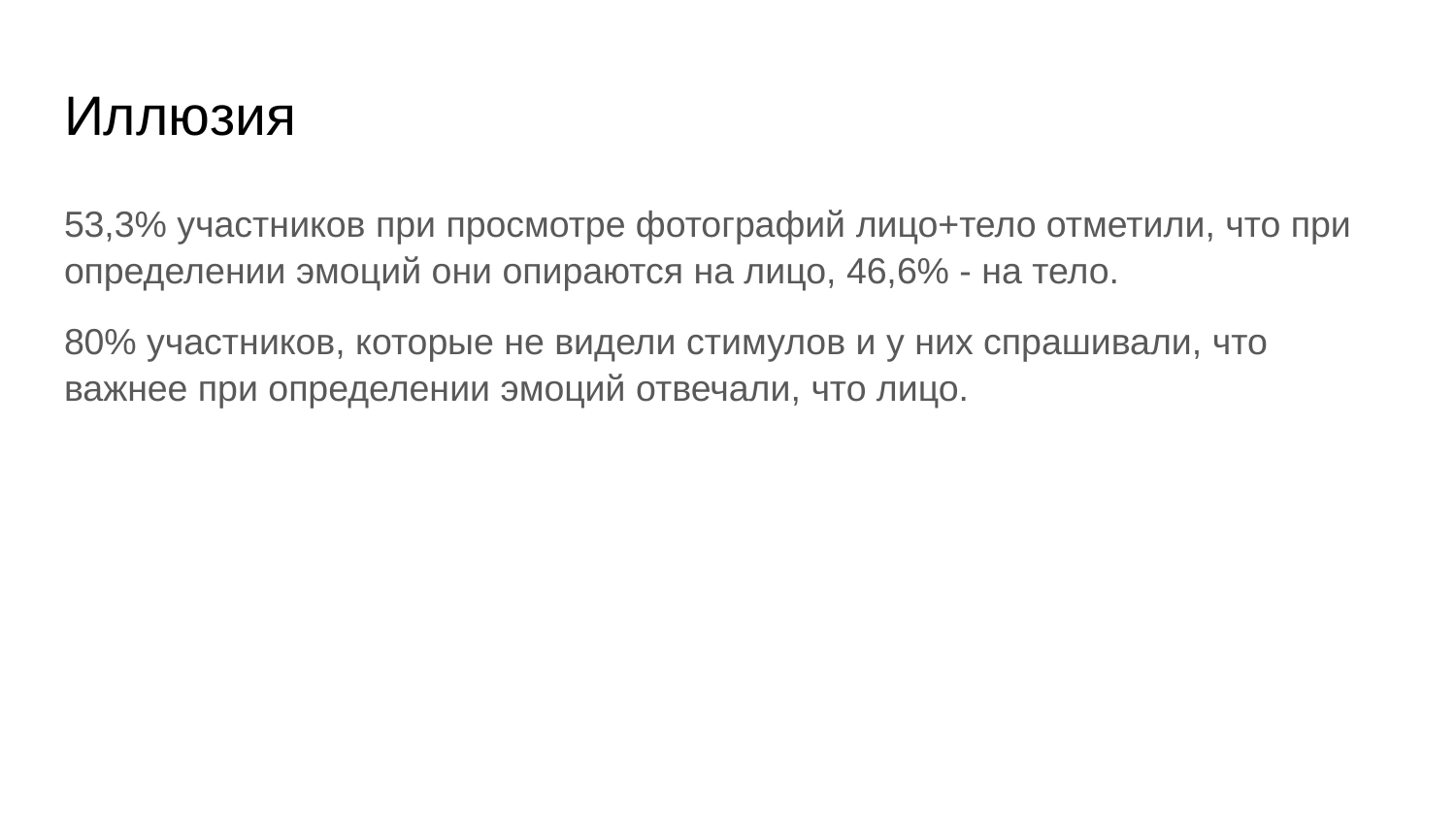

# Иллюзия
53,3% участников при просмотре фотографий лицо+тело отметили, что при определении эмоций они опираются на лицо, 46,6% - на тело.
80% участников, которые не видели стимулов и у них спрашивали, что важнее при определении эмоций отвечали, что лицо.